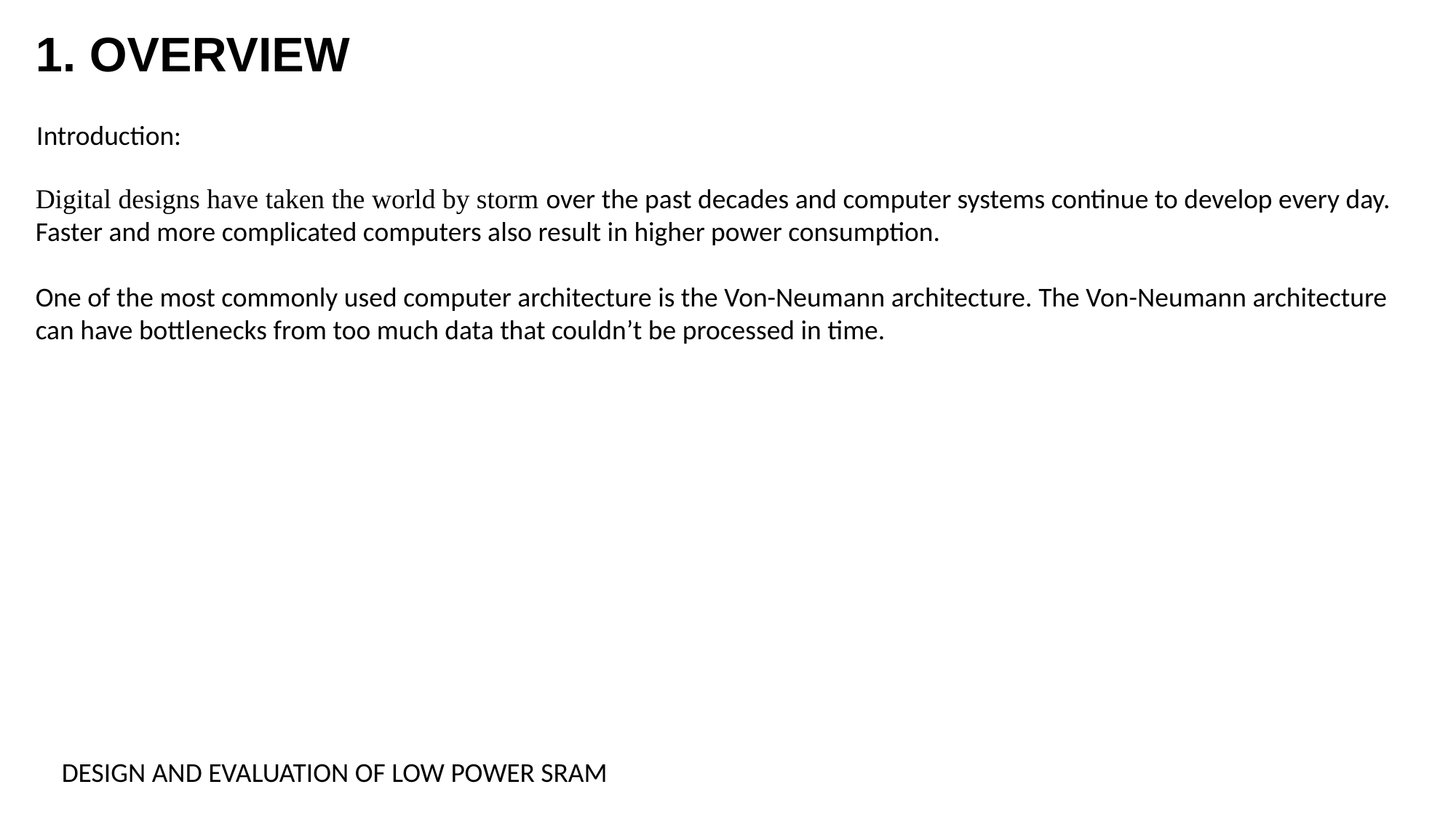

# 1. OVERVIEW
Introduction:
Digital designs have taken the world by storm over the past decades and computer systems continue to develop every day. Faster and more complicated computers also result in higher power consumption.

One of the most commonly used computer architecture is the Von-Neumann architecture. The Von-Neumann architecture can have bottlenecks from too much data that couldn’t be processed in time.
DESIGN AND EVALUATION OF LOW POWER SRAM